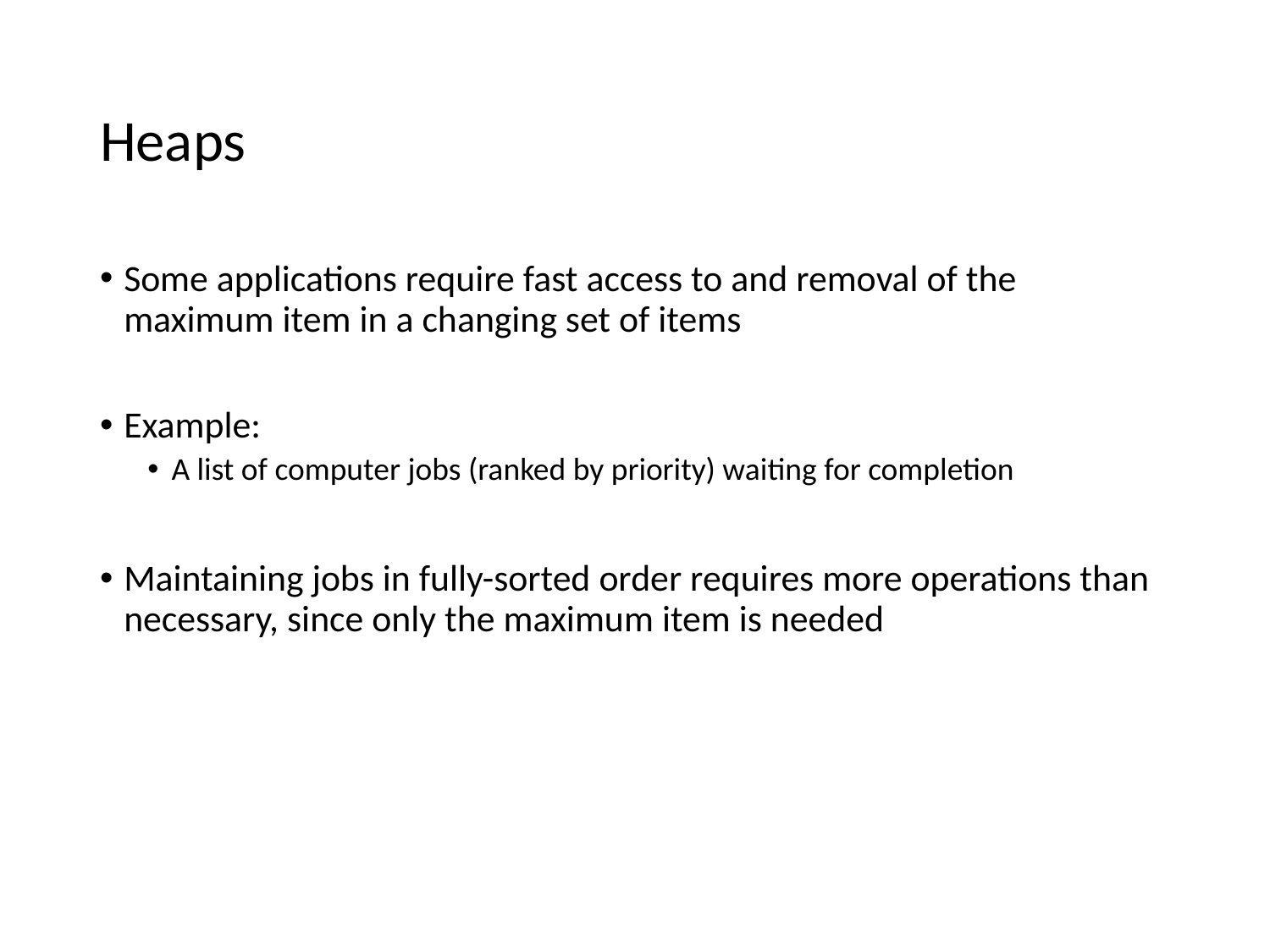

# Heaps
Some applications require fast access to and removal of the maximum item in a changing set of items

Example:
A list of computer jobs (ranked by priority) waiting for completion

Maintaining jobs in fully-sorted order requires more operations than necessary, since only the maximum item is needed